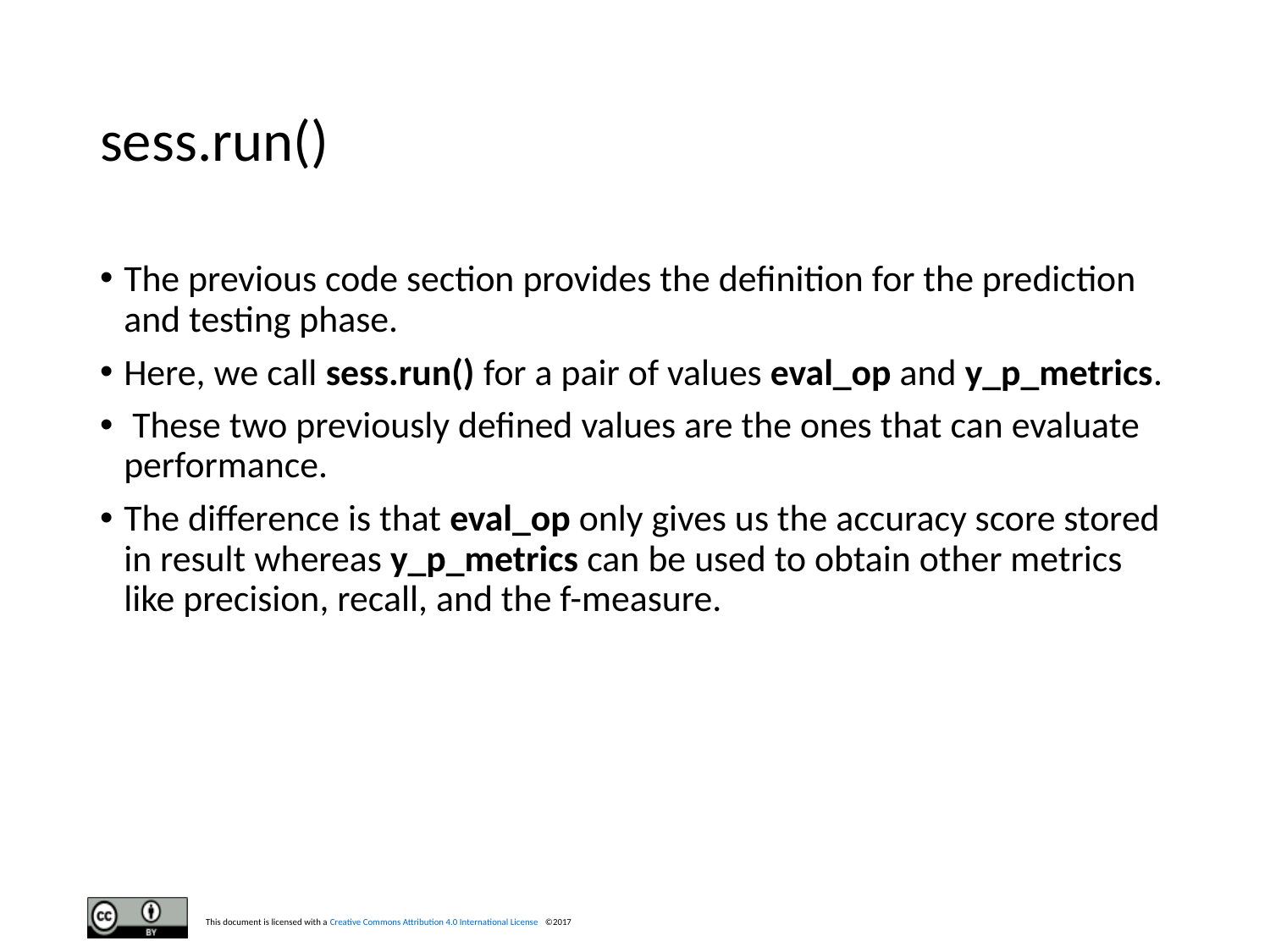

# sess.run()
The previous code section provides the definition for the prediction and testing phase.
Here, we call sess.run() for a pair of values eval_op and y_p_metrics.
 These two previously defined values are the ones that can evaluate performance.
The difference is that eval_op only gives us the accuracy score stored in result whereas y_p_metrics can be used to obtain other metrics like precision, recall, and the f-measure.